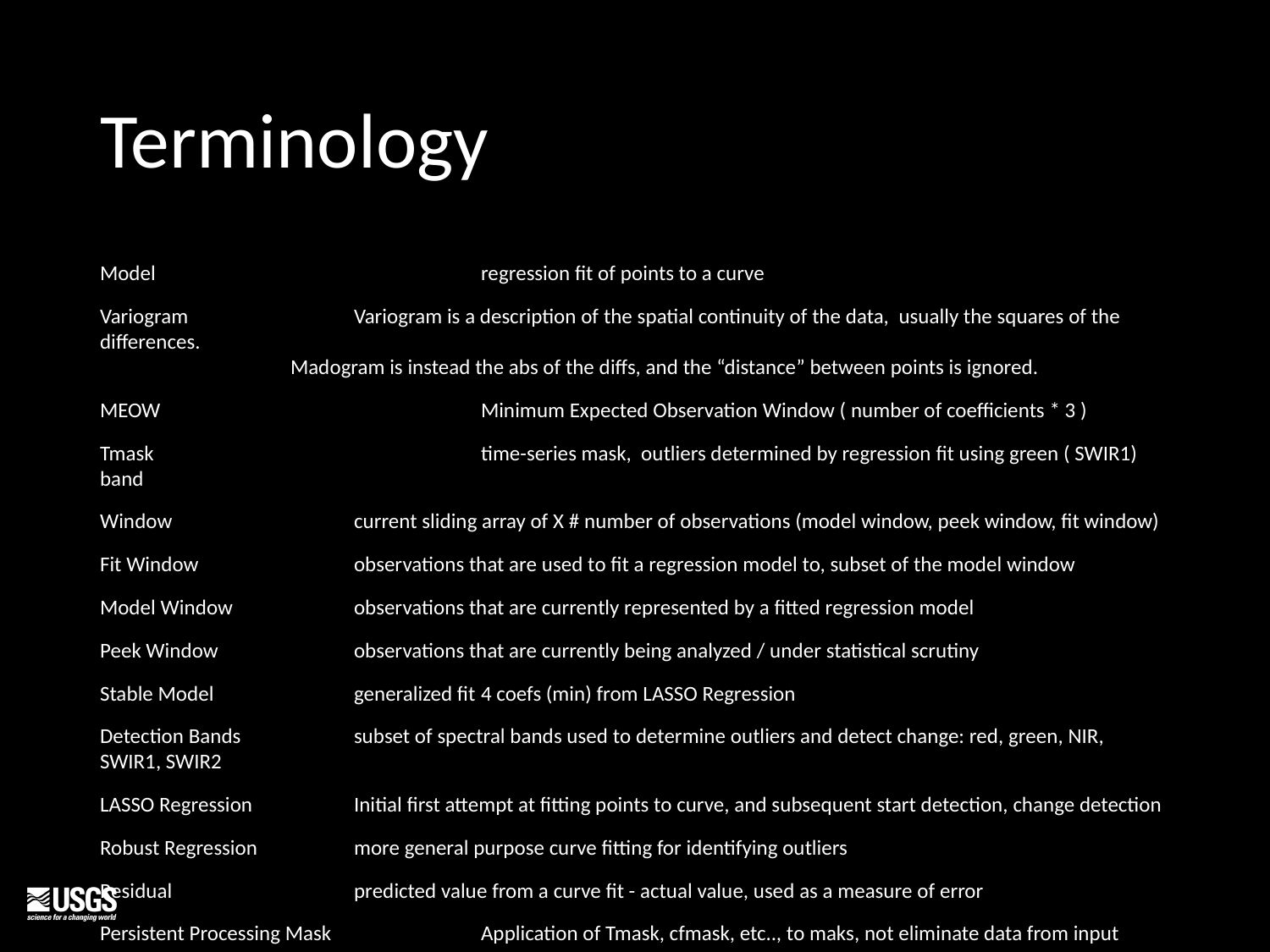

# Terminology
Model			regression fit of points to a curve
Variogram		Variogram is a description of the spatial continuity of the data,  usually the squares of the differences.
Madogram is instead the abs of the diffs, and the “distance” between points is ignored.
MEOW			Minimum Expected Observation Window ( number of coefficients * 3 )
Tmask			time-series mask,  outliers determined by regression fit using green ( SWIR1) band
Window 		current sliding array of X # number of observations (model window, peek window, fit window)
Fit Window		observations that are used to fit a regression model to, subset of the model window
Model Window	observations that are currently represented by a fitted regression model
Peek Window		observations that are currently being analyzed / under statistical scrutiny
Stable Model		generalized fit	4 coefs (min) from LASSO Regression
Detection Bands	subset of spectral bands used to determine outliers and detect change: red, green, NIR, SWIR1, SWIR2
LASSO Regression	Initial first attempt at fitting points to curve, and subsequent start detection, change detection
Robust Regression	more general purpose curve fitting for identifying outliers
Residual		predicted value from a curve fit - actual value, used as a measure of error
Persistent Processing Mask		Application of Tmask, cfmask, etc.., to maks, not eliminate data from input arrays
7